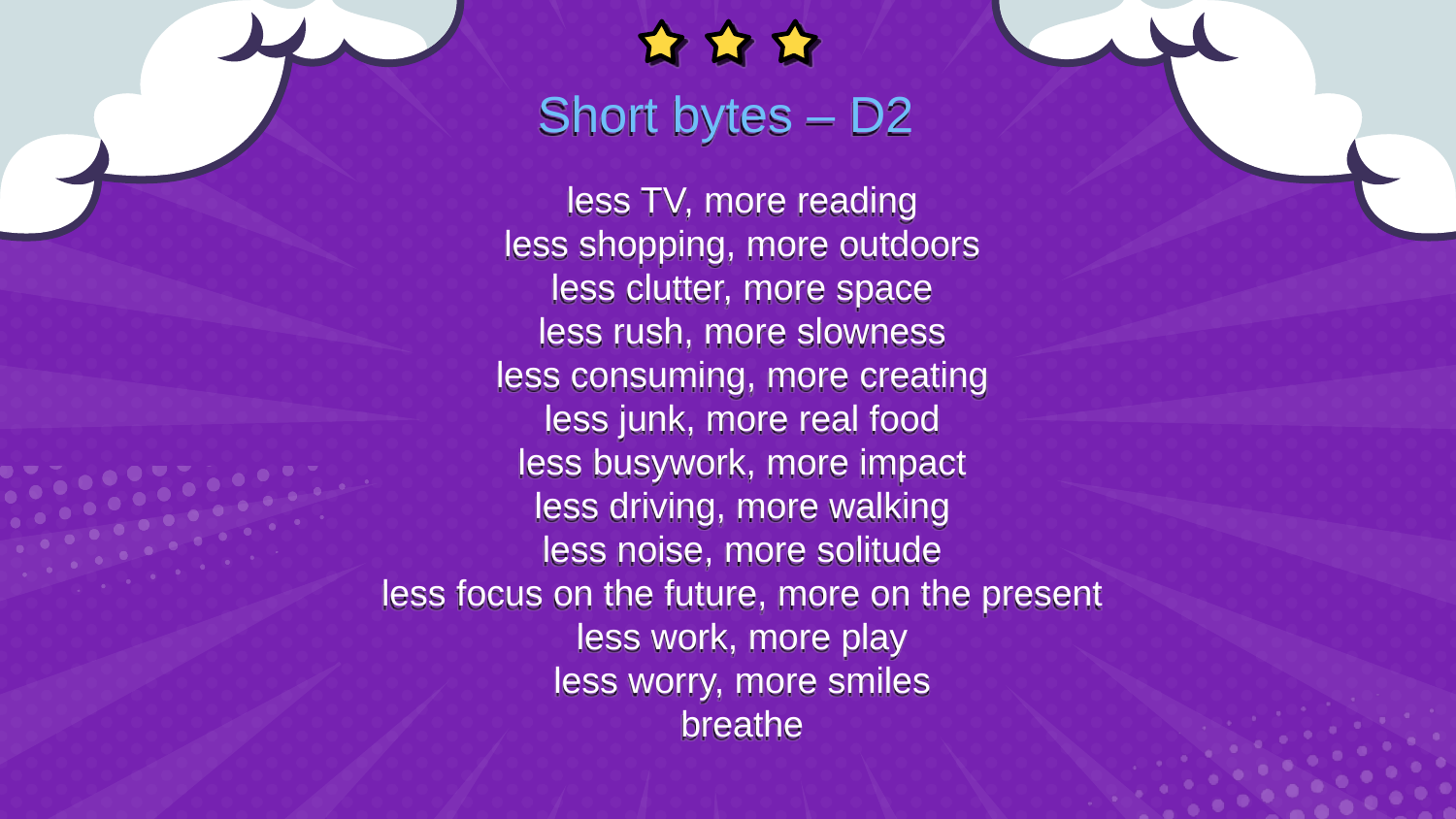

Short bytes – D2
# less TV, more reading less shopping, more outdoors less clutter, more space less rush, more slowness less consuming, more creating less junk, more real food less busywork, more impact less driving, more walking less noise, more solitude less focus on the future, more on the present less work, more play less worry, more smiles breathe